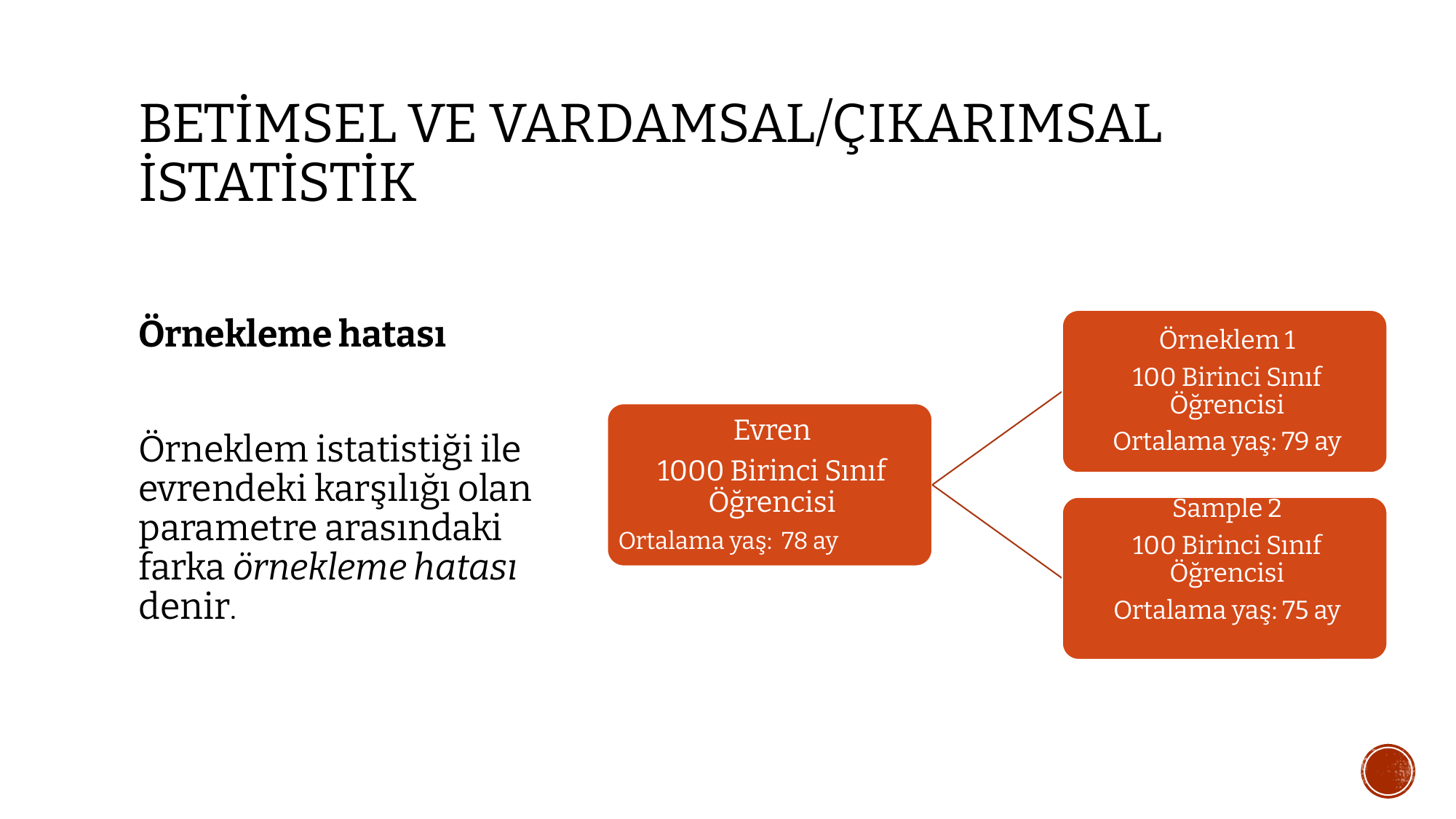

# BETİMSEL VE VARDAMSAL/ÇIKARIMSAL İSTATİSTİK
Evren
1000 Birinci Sınıf Öğrencisi
Ortalama yaş:  78 ay

Örneklem 1
100 Birinci Sınıf Öğrencisi
Ortalama yaş: 79 ay

Sample 2
100 Birinci Sınıf Öğrencisi
Ortalama yaş: 75 ay

Örnekleme hatası

Örneklem istatistiği ile evrendeki karşılığı olan parametre arasındaki farka örnekleme hatası denir.